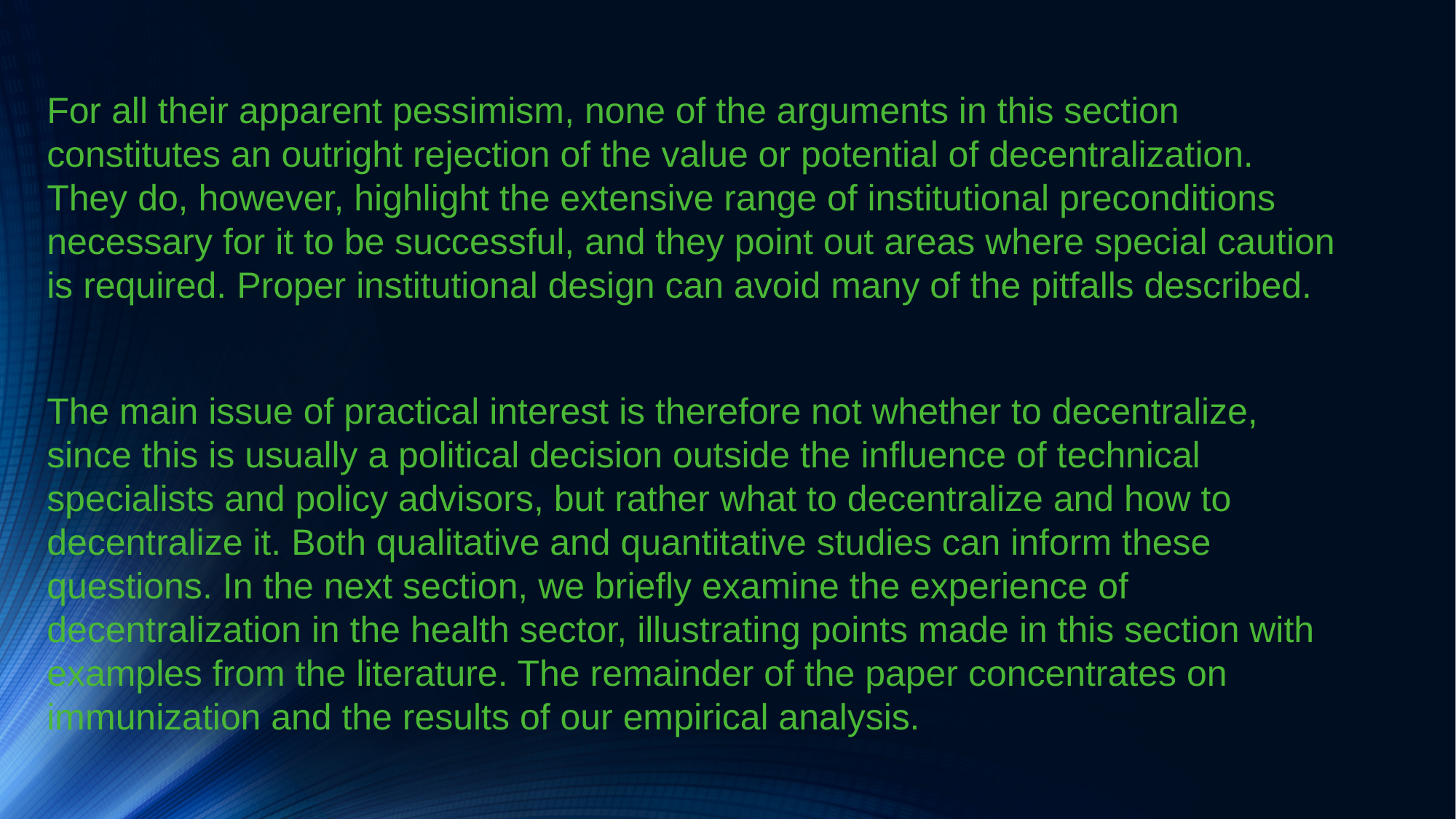

For all their apparent pessimism, none of the arguments in this section constitutes an outright rejection of the value or potential of decentralization. They do, however, highlight the extensive range of institutional preconditions necessary for it to be successful, and they point out areas where special caution is required. Proper institutional design can avoid many of the pitfalls described.
The main issue of practical interest is therefore not whether to decentralize, since this is usually a political decision outside the influence of technical specialists and policy advisors, but rather what to decentralize and how to decentralize it. Both qualitative and quantitative studies can inform these questions. In the next section, we briefly examine the experience of decentralization in the health sector, illustrating points made in this section with examples from the literature. The remainder of the paper concentrates on immunization and the results of our empirical analysis.